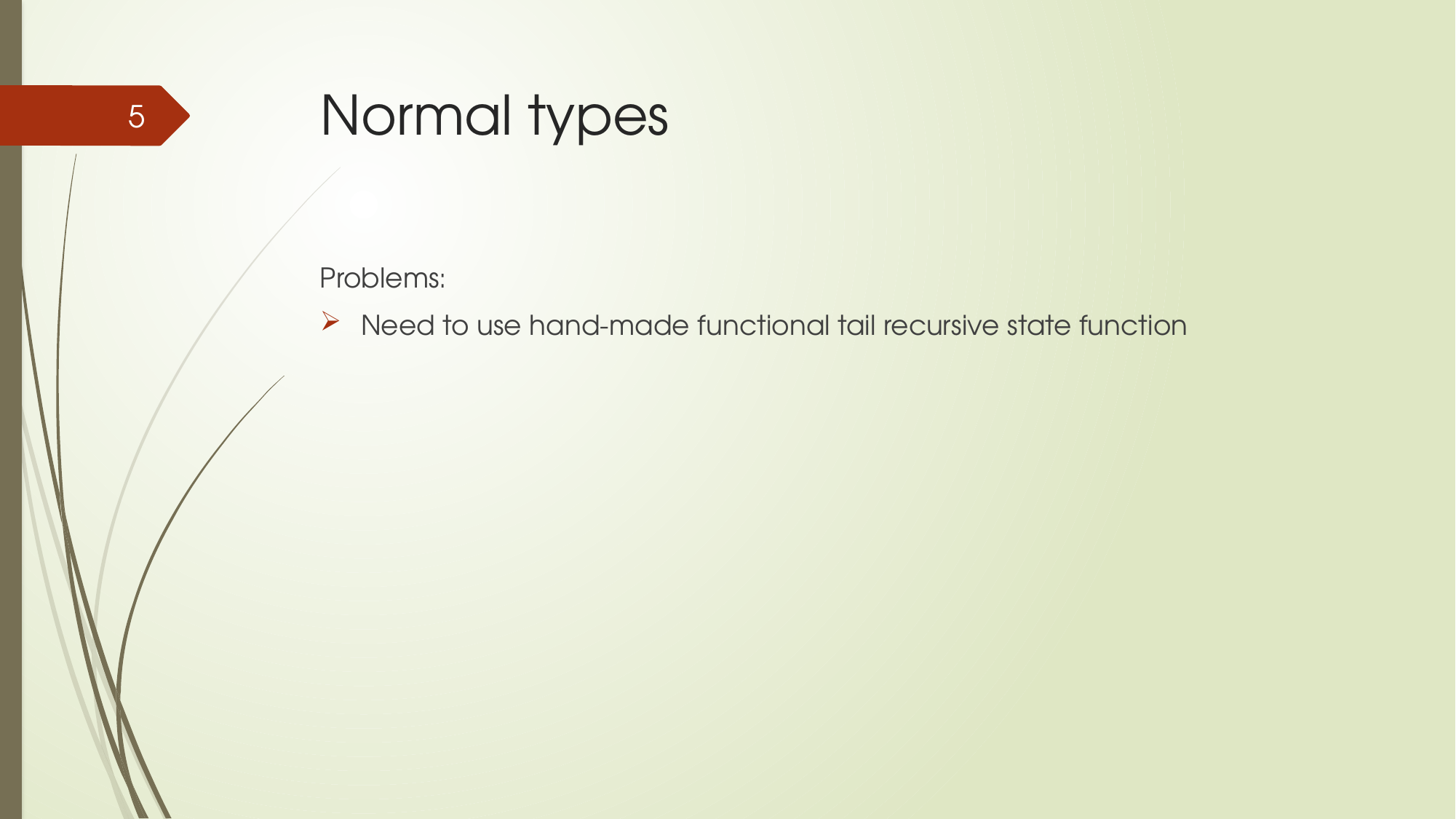

# Normal types
5
Problems:
Need to use hand-made functional tail recursive state function